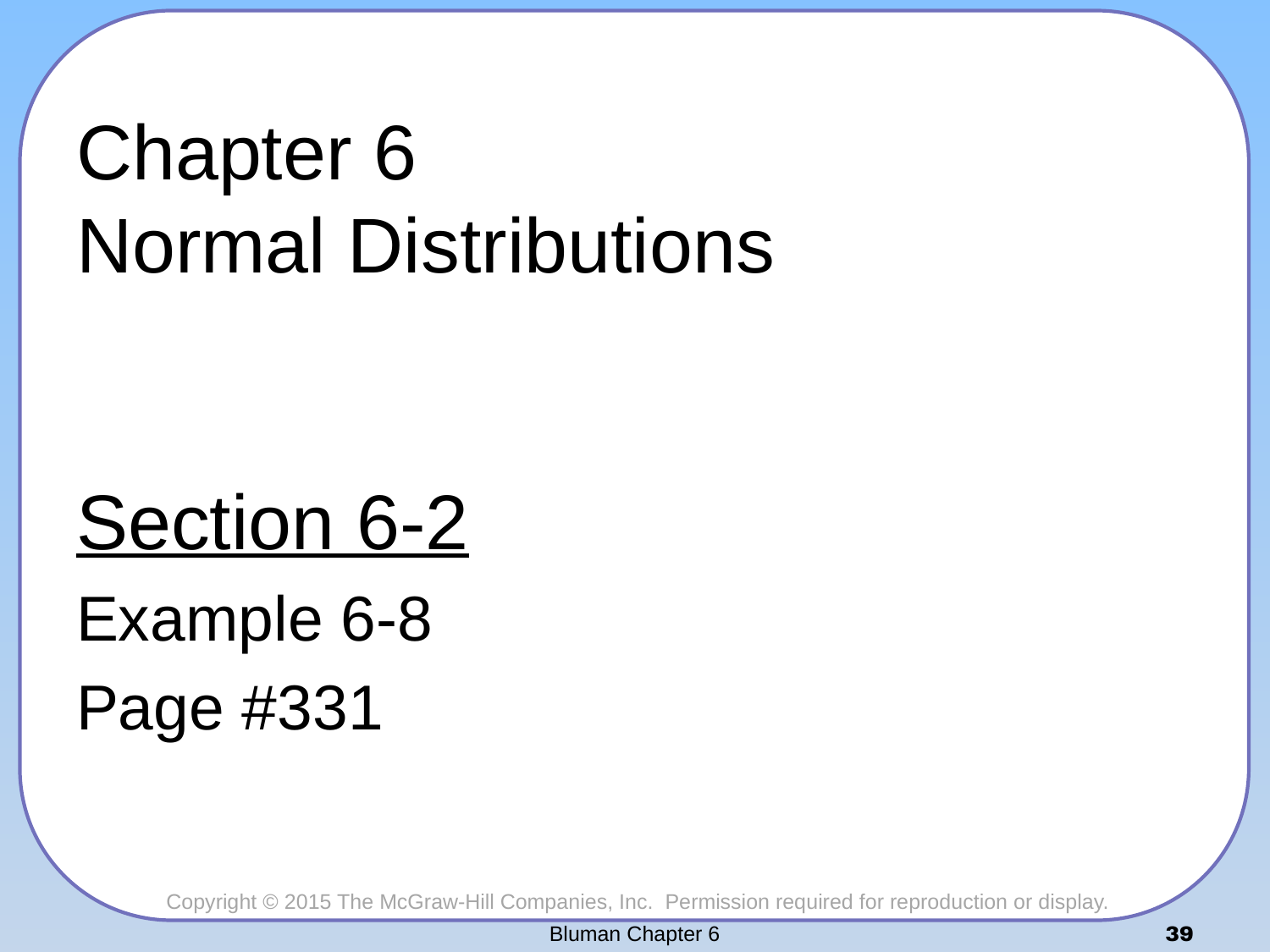

# Chapter 6 Normal Distributions
Section 6-2
Example 6-8
Page #331

Bluman Chapter 6
39